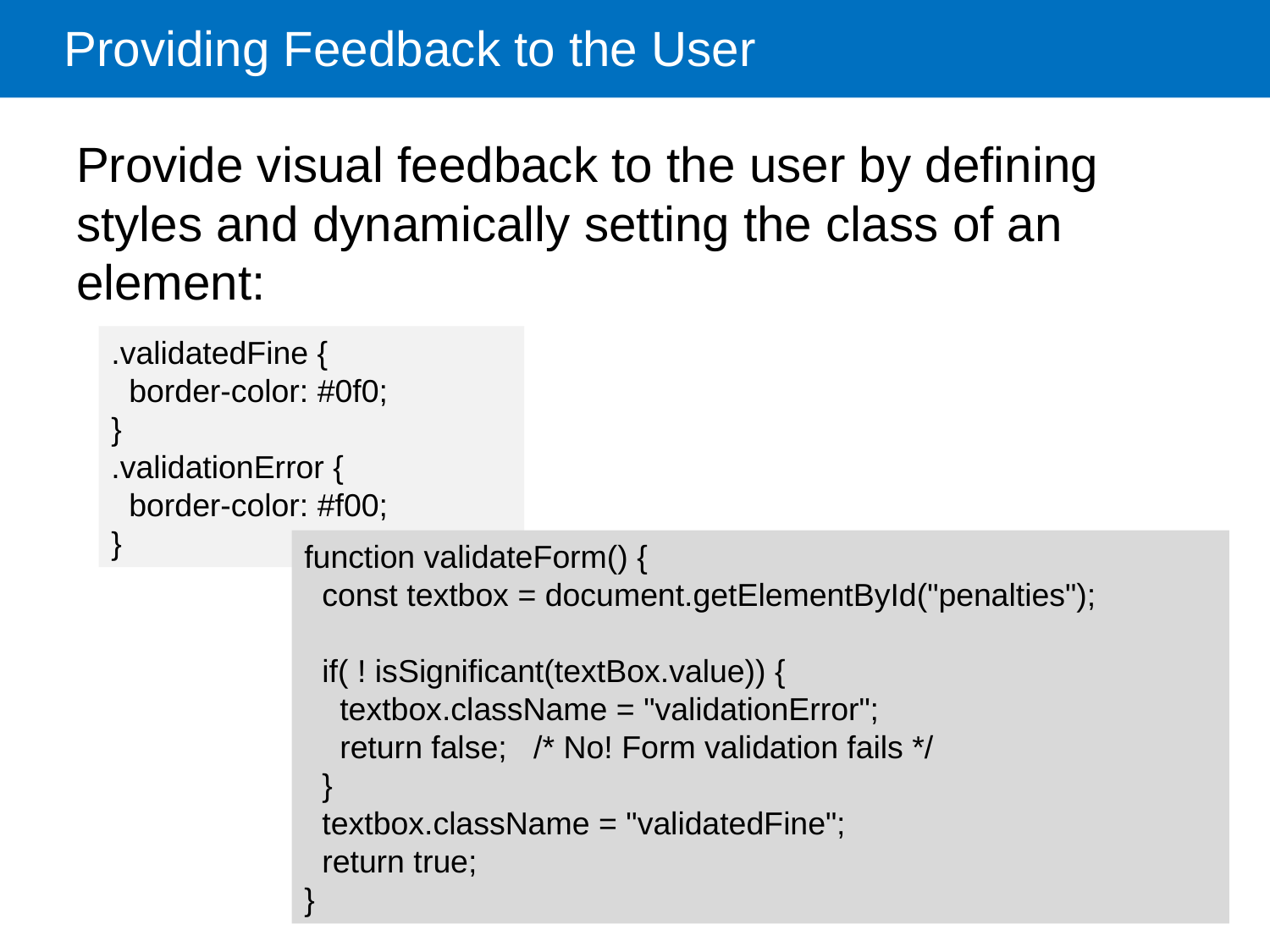

# Providing Feedback to the User
Provide visual feedback to the user by defining styles and dynamically setting the class of an element:
.validatedFine {
  border-color: #0f0;
}
.validationError {
  border-color: #f00;
}
function validateForm() {
  const textbox = document.getElementById("penalties");

  if( ! isSignificant(textBox.value)) {
    textbox.className = "validationError";
    return false;   /* No! Form validation fails */
  }
  textbox.className = "validatedFine";
  return true;
}